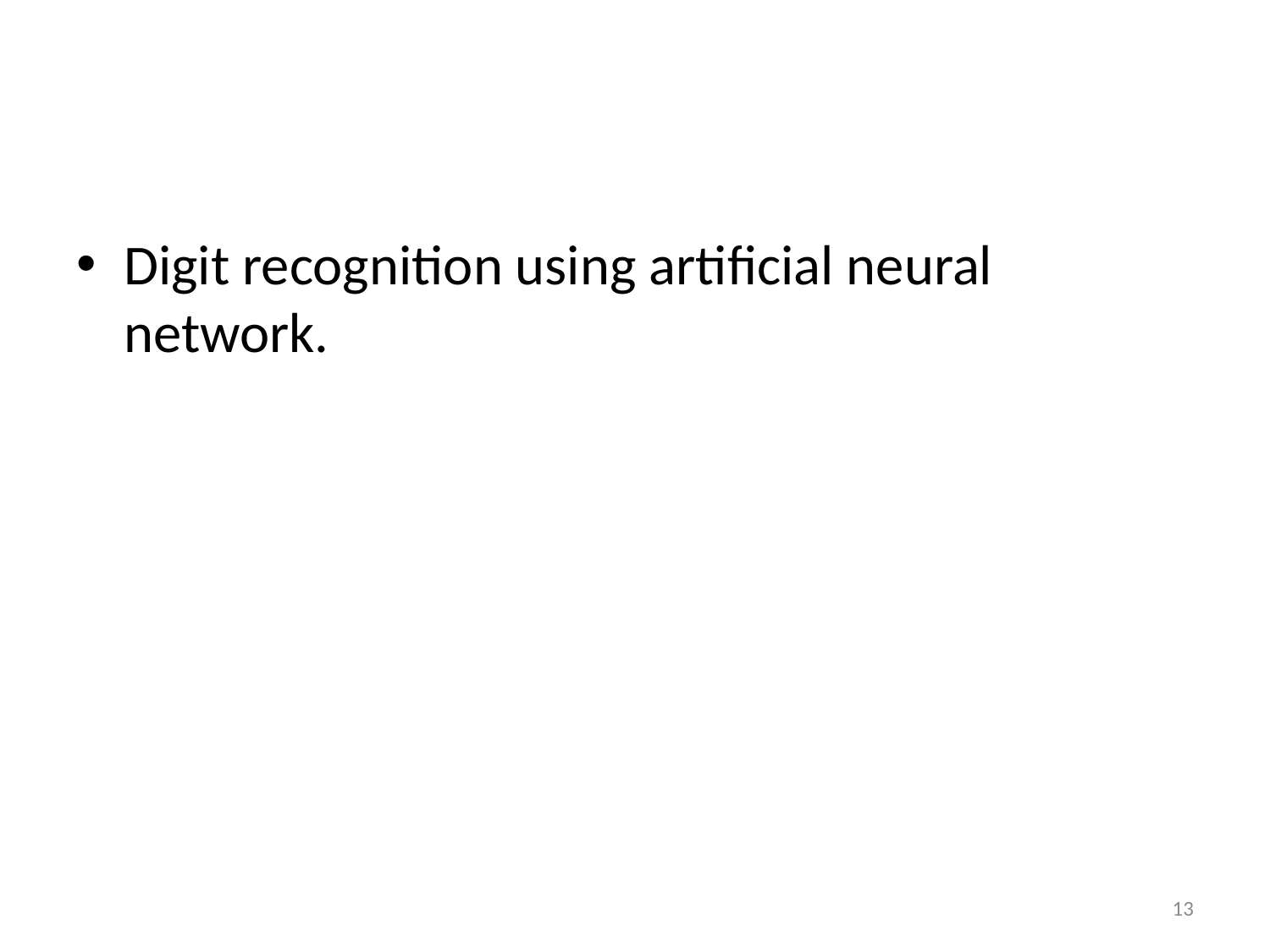

#
Digit recognition using artificial neural network.
13